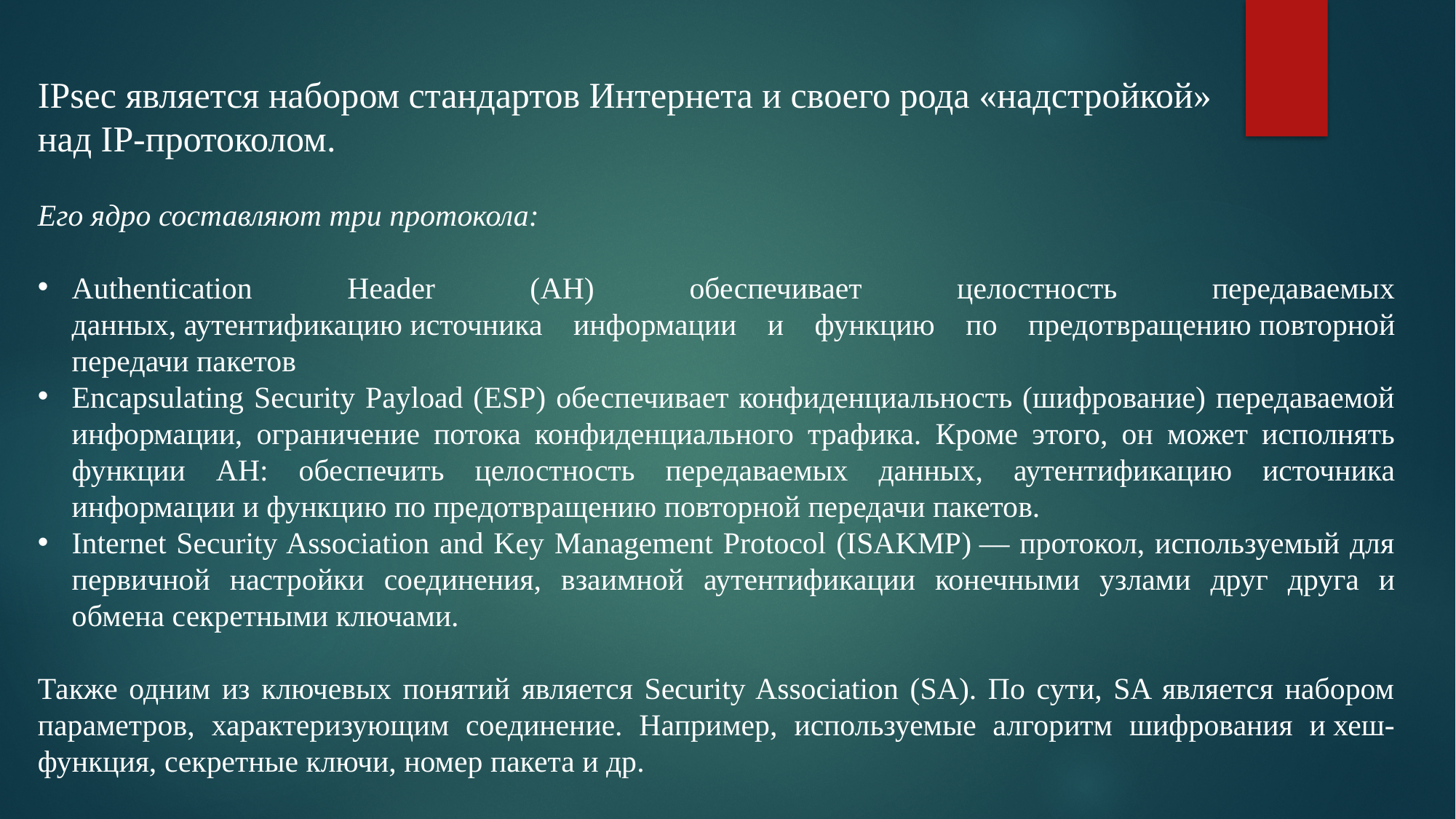

IPsec является набором стандартов Интернета и своего рода «надстройкой»
над IP-протоколом.

Его ядро составляют три протокола:

Authentication Header (АН) обеспечивает целостность передаваемых данных, аутентификацию источника информации и функцию по предотвращению повторной передачи пакетов
Encapsulating Security Payload (ESP) обеспечивает конфиденциальность (шифрование) передаваемой информации, ограничение потока конфиденциального трафика. Кроме этого, он может исполнять функции AH: обеспечить целостность передаваемых данных, аутентификацию источника информации и функцию по предотвращению повторной передачи пакетов.
Internet Security Association and Key Management Protocol (ISAKMP) — протокол, используемый для первичной настройки соединения, взаимной аутентификации конечными узлами друг друга и обмена секретными ключами.

Также одним из ключевых понятий является Security Association (SA). По сути, SA является набором параметров, характеризующим соединение. Например, используемые алгоритм шифрования и хеш-функция, секретные ключи, номер пакета и др.